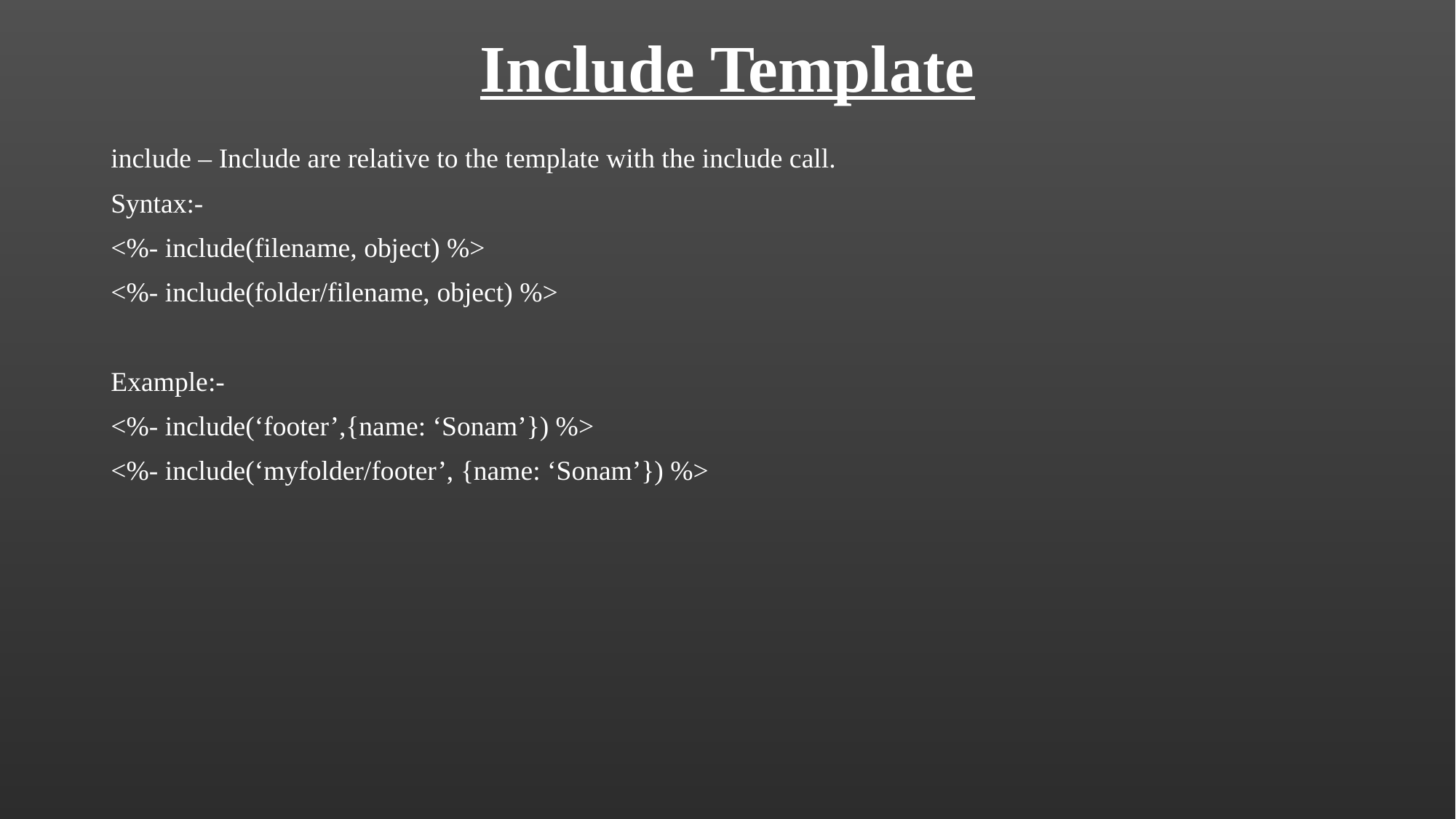

# Include Template
include – Include are relative to the template with the include call.
Syntax:-
<%- include(filename, object) %>
<%- include(folder/filename, object) %>

Example:-
<%- include(‘footer’,{name: ‘Sonam’}) %>
<%- include(‘myfolder/footer’, {name: ‘Sonam’}) %>